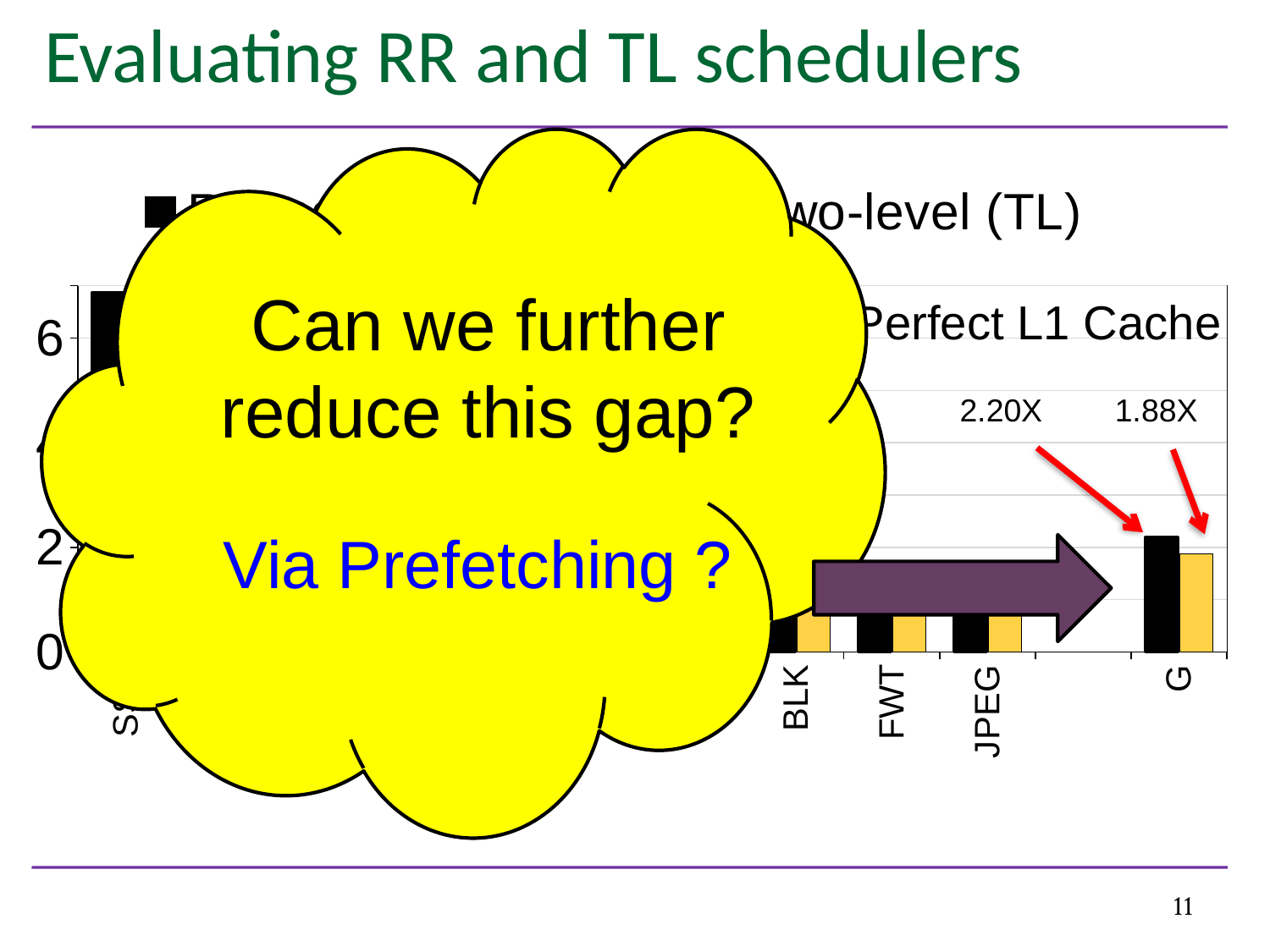

# Evaluating RR and TL schedulers

Can we further reduce this gap?
Via Prefetching ?

### Chart

| Category | Round-robin (RR) | Two-level (TL) |
|---|---|---|
| SSC | 6.870473028540099 | 6.356227368579248 |
| PVC | 6.24685183474402 | 2.62453424129513 |
| KMN | 3.27407895230825 | 2.22690875430906 |
| SPMV | 2.316789394042613 | 2.275982980863612 |
| BFSR | 1.643225068869361 | 1.628992865327835 |
| FFT | 1.5 | 1.765718606017275 |
| SCP | 1.465356575751203 | 1.45047198271961 |
| BLK | 1.392247990240846 | 1.115892024423988 |
| FWT | 1.322287934049221 | 1.238746060224902 |
| JPEG | 1.220553627033345 | 1.14023862707174 |
|  | None | None |
| GMEAN | 2.198849310614027 | 1.881513474560218 |
IPC Improvement  factor with Perfect L1 Cache
2.20X
1.88X
11